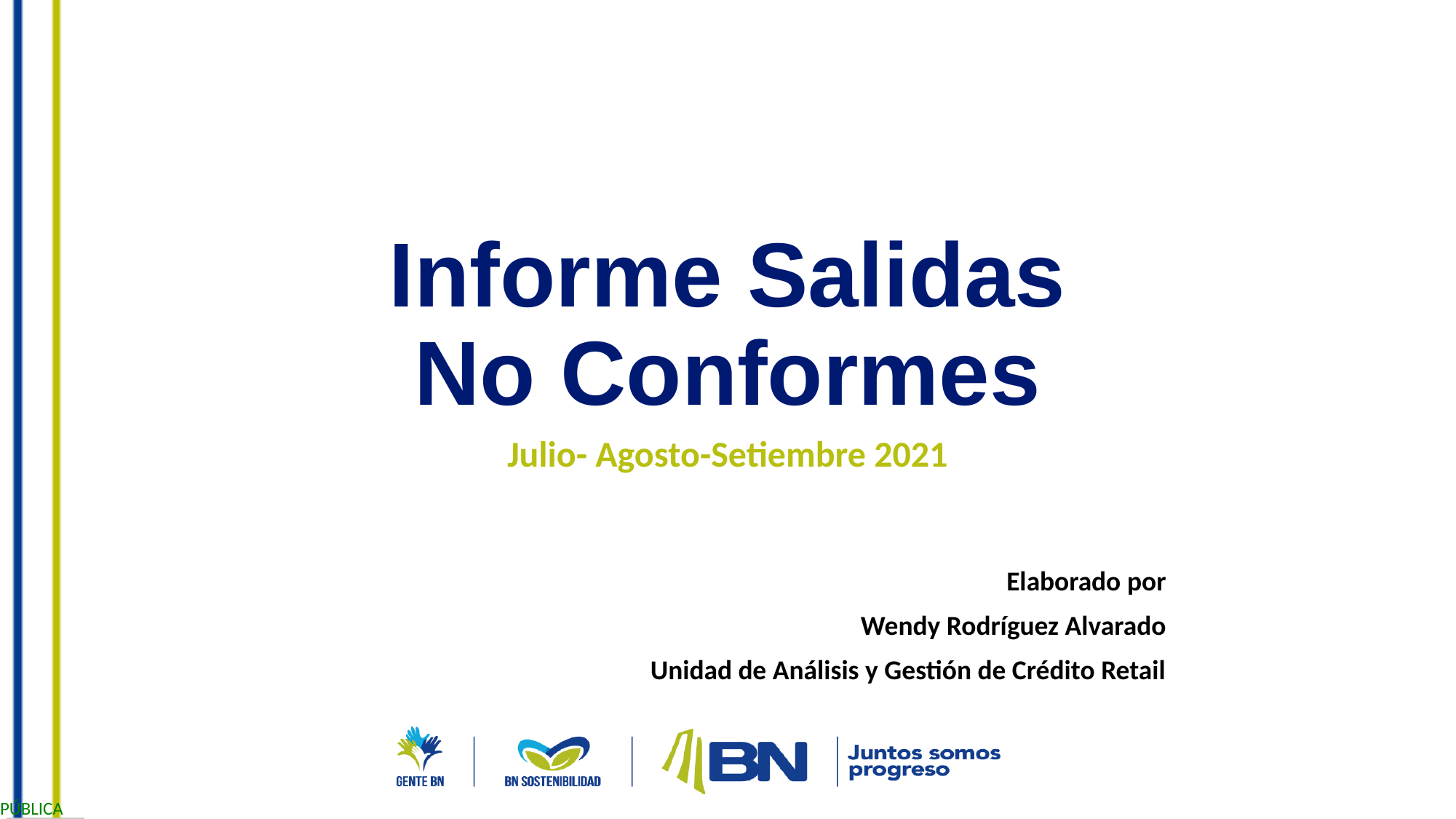

# Informe Salidas No Conformes
Julio- Agosto-Setiembre 2021
Elaborado por
Wendy Rodríguez Alvarado
Unidad de Análisis y Gestión de Crédito Retail